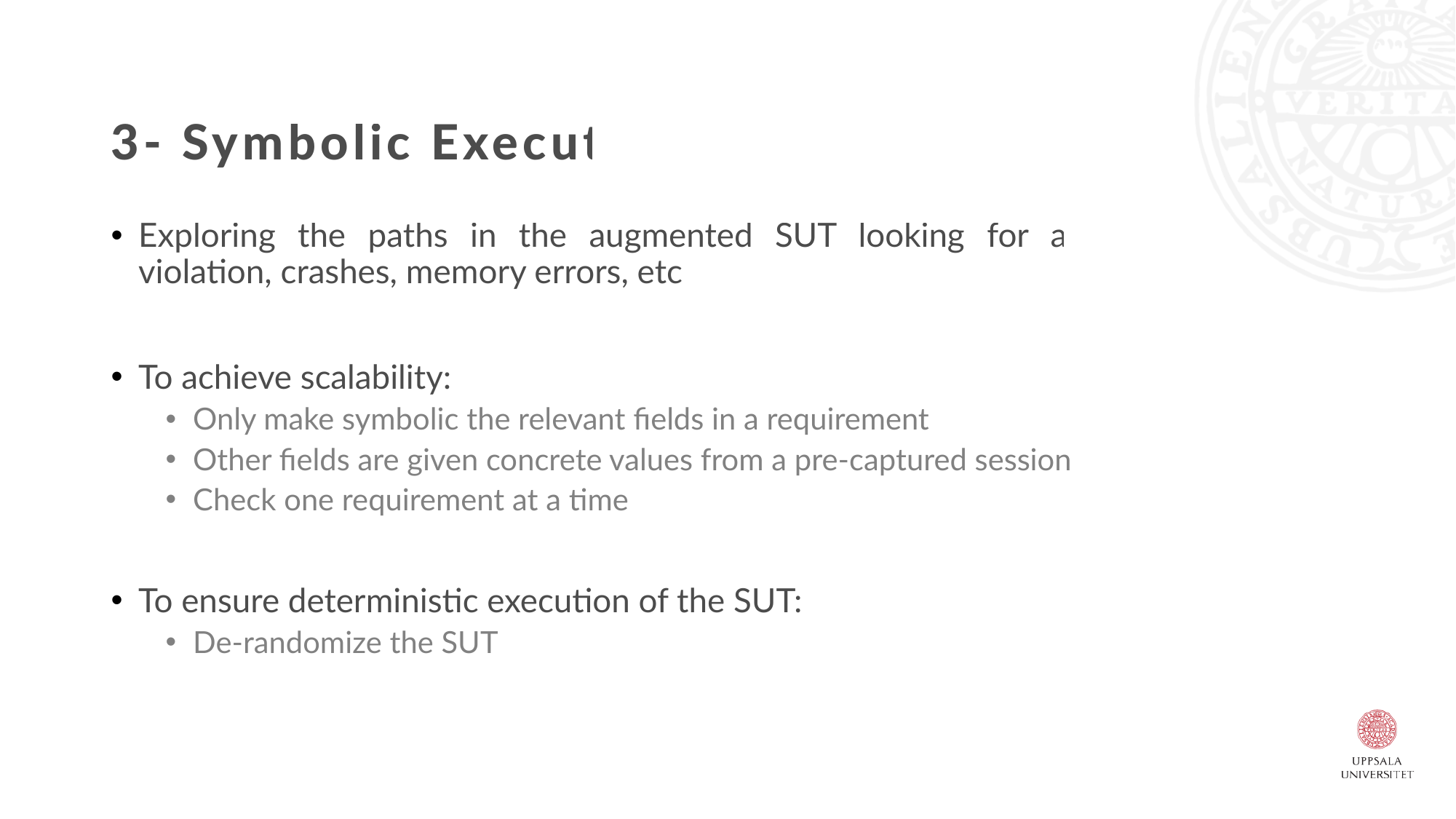

# 3- Symbolic Execution
Exploring the paths in the augmented SUT looking for assertion violation, crashes, memory errors, etc

To achieve scalability:
Only make symbolic the relevant fields in a requirement
Other fields are given concrete values from a pre-captured session
Check one requirement at a time

To ensure deterministic execution of the SUT:
De-randomize the SUT